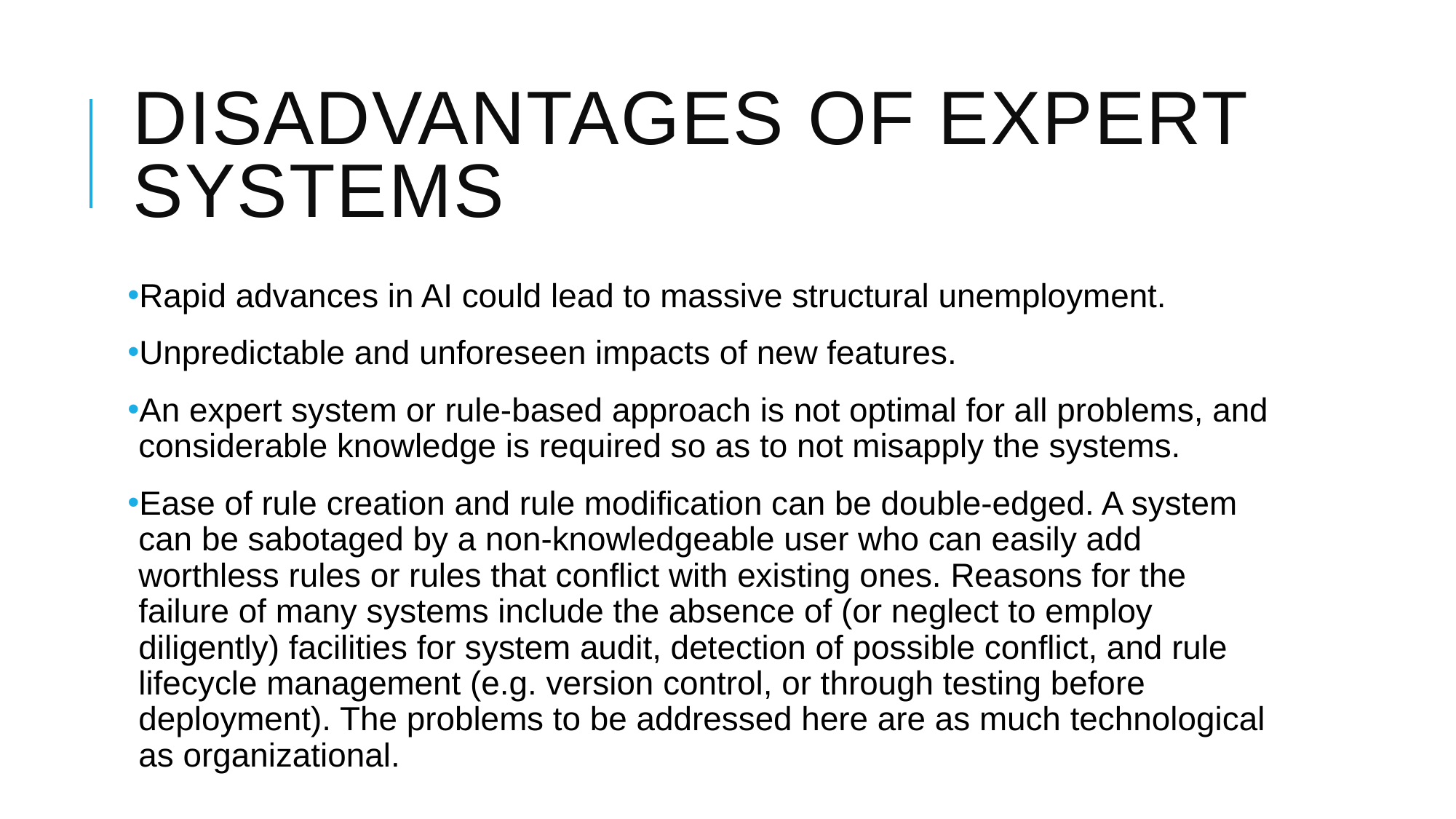

# Disadvantages of expert systems
Rapid advances in AI could lead to massive structural unemployment.
Unpredictable and unforeseen impacts of new features.
An expert system or rule-based approach is not optimal for all problems, and considerable knowledge is required so as to not misapply the systems.
Ease of rule creation and rule modification can be double-edged. A system can be sabotaged by a non-knowledgeable user who can easily add worthless rules or rules that conflict with existing ones. Reasons for the failure of many systems include the absence of (or neglect to employ diligently) facilities for system audit, detection of possible conflict, and rule lifecycle management (e.g. version control, or through testing before deployment). The problems to be addressed here are as much technological as organizational.